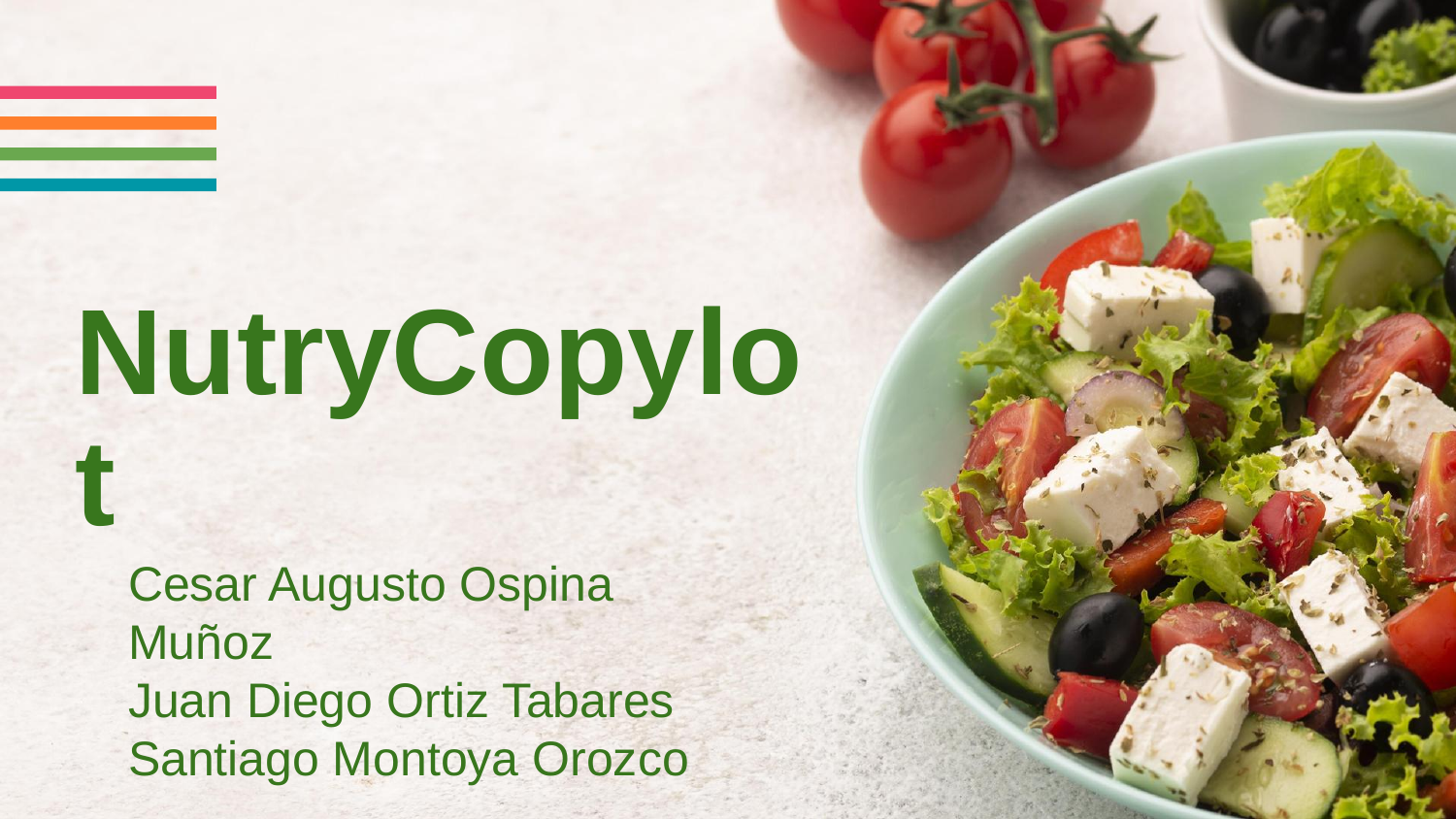

# NutryCopylot
Cesar Augusto Ospina Muñoz
Juan Diego Ortiz Tabares
Santiago Montoya Orozco